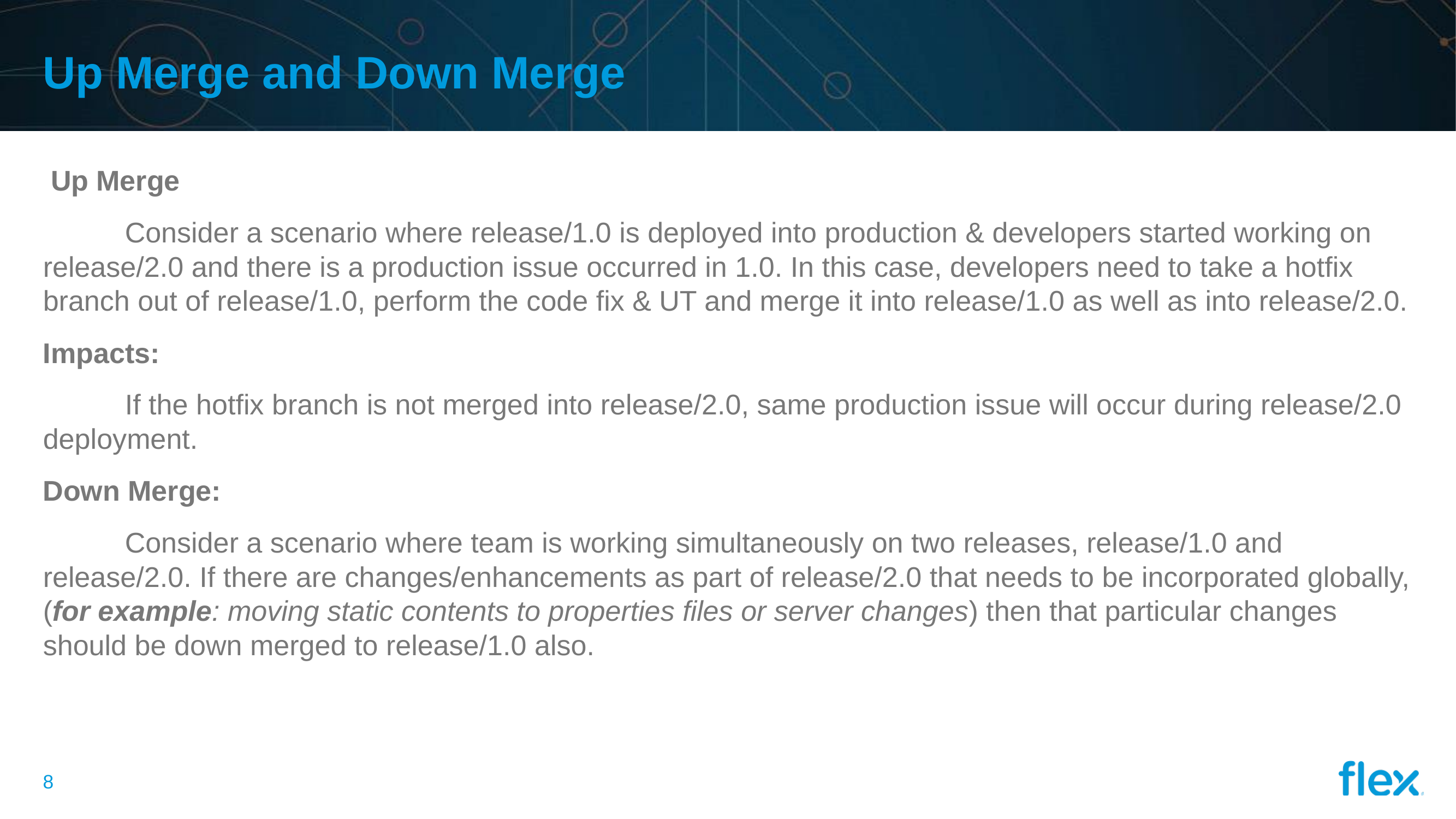

# Up Merge and Down Merge

 Up Merge
	Consider a scenario where release/1.0 is deployed into production & developers started working on release/2.0 and there is a production issue occurred in 1.0. In this case, developers need to take a hotfix branch out of release/1.0, perform the code fix & UT and merge it into release/1.0 as well as into release/2.0.
Impacts:
	If the hotfix branch is not merged into release/2.0, same production issue will occur during release/2.0 deployment.
Down Merge:
	Consider a scenario where team is working simultaneously on two releases, release/1.0 and release/2.0. If there are changes/enhancements as part of release/2.0 that needs to be incorporated globally, (for example: moving static contents to properties files or server changes) then that particular changes should be down merged to release/1.0 also.
8